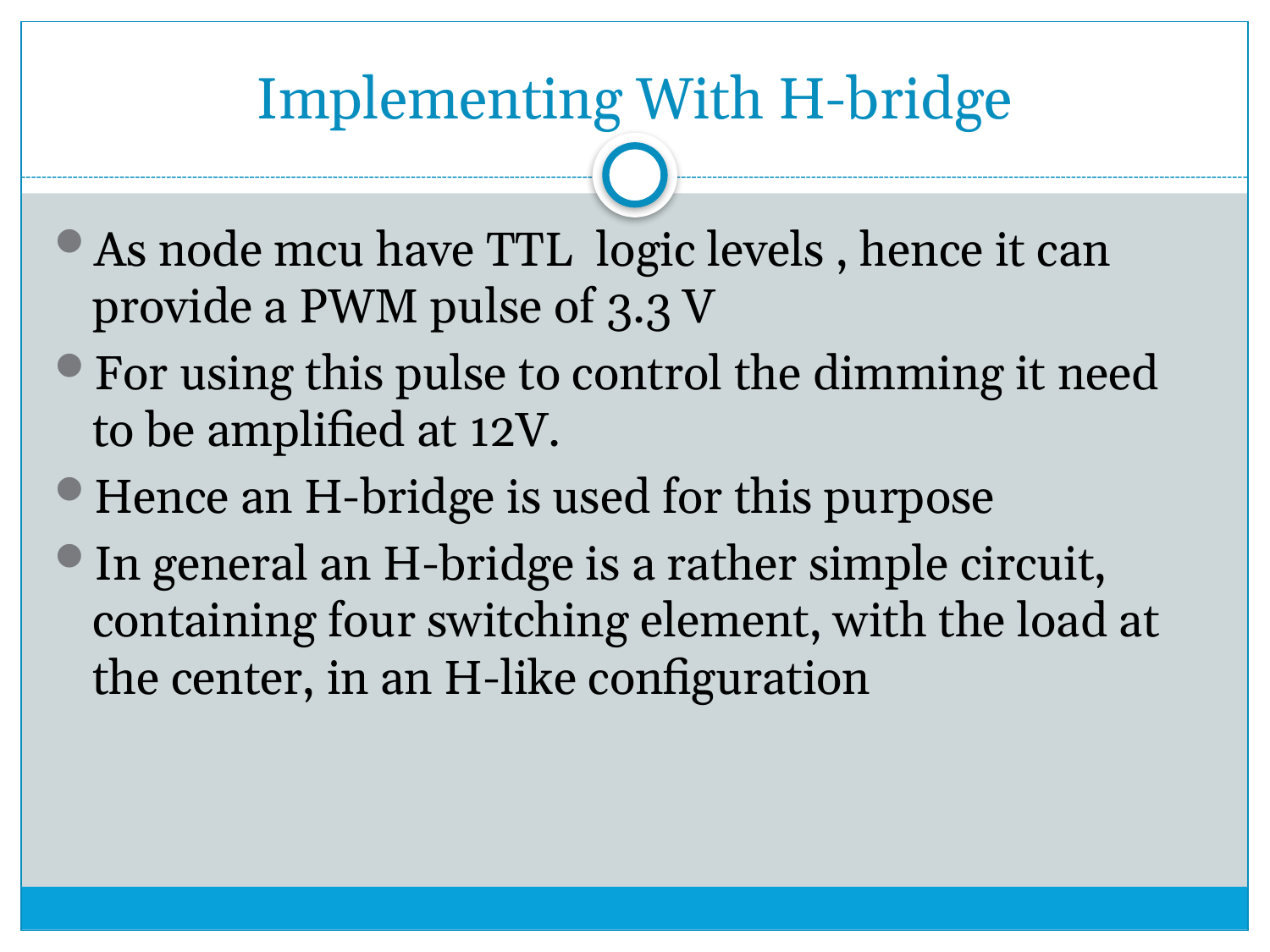

# Implementing With H-bridge
As node mcu have TTL  logic levels , hence it can provide a PWM pulse of 3.3 V
For using this pulse to control the dimming it need to be amplified at 12V.
Hence an H-bridge is used for this purpose
In general an H-bridge is a rather simple circuit, containing four switching element, with the load at the center, in an H-like configuration